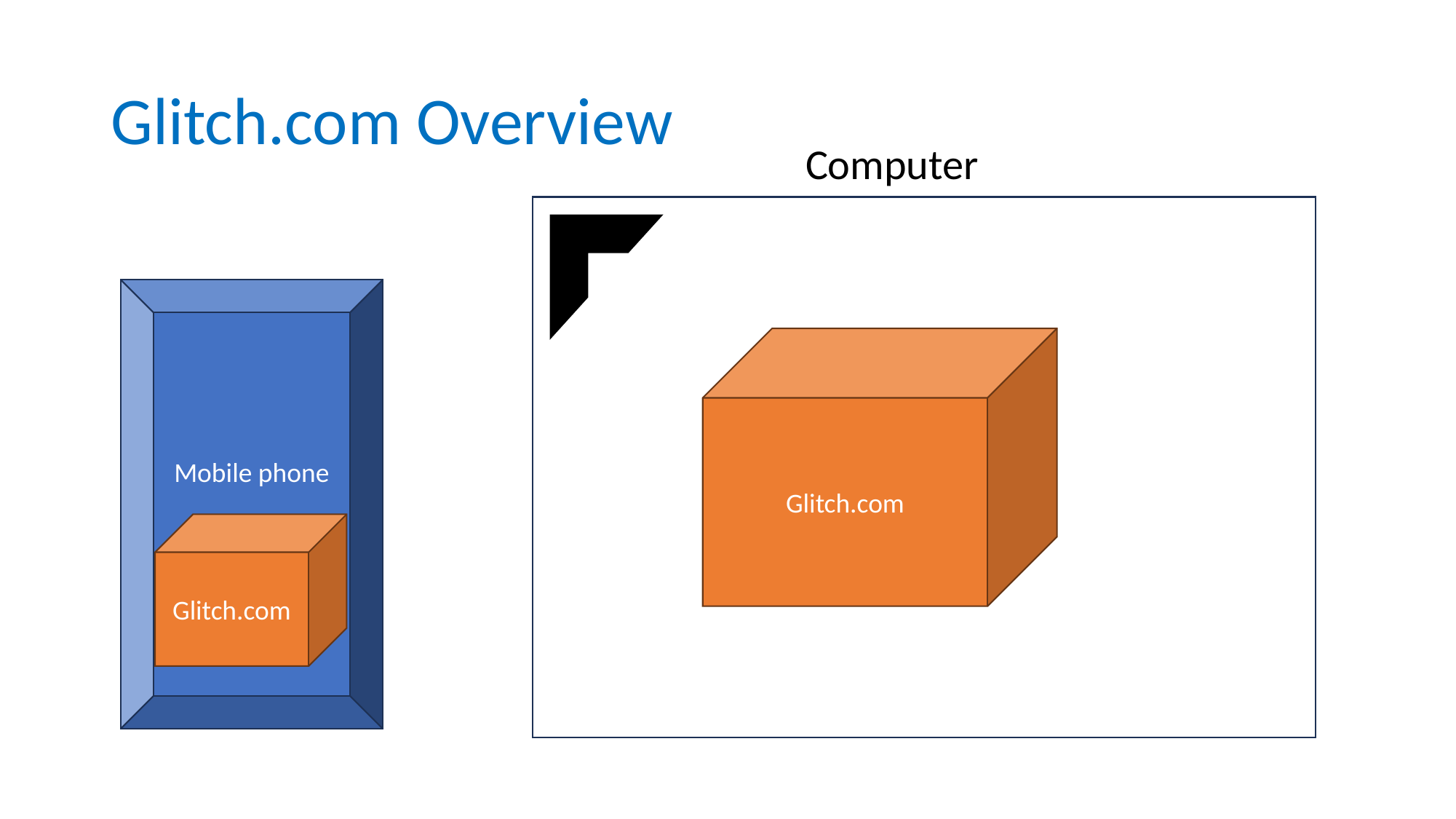

# Glitch.com Overview
Computer

Mobile phone

Glitch.com
Glitch.com